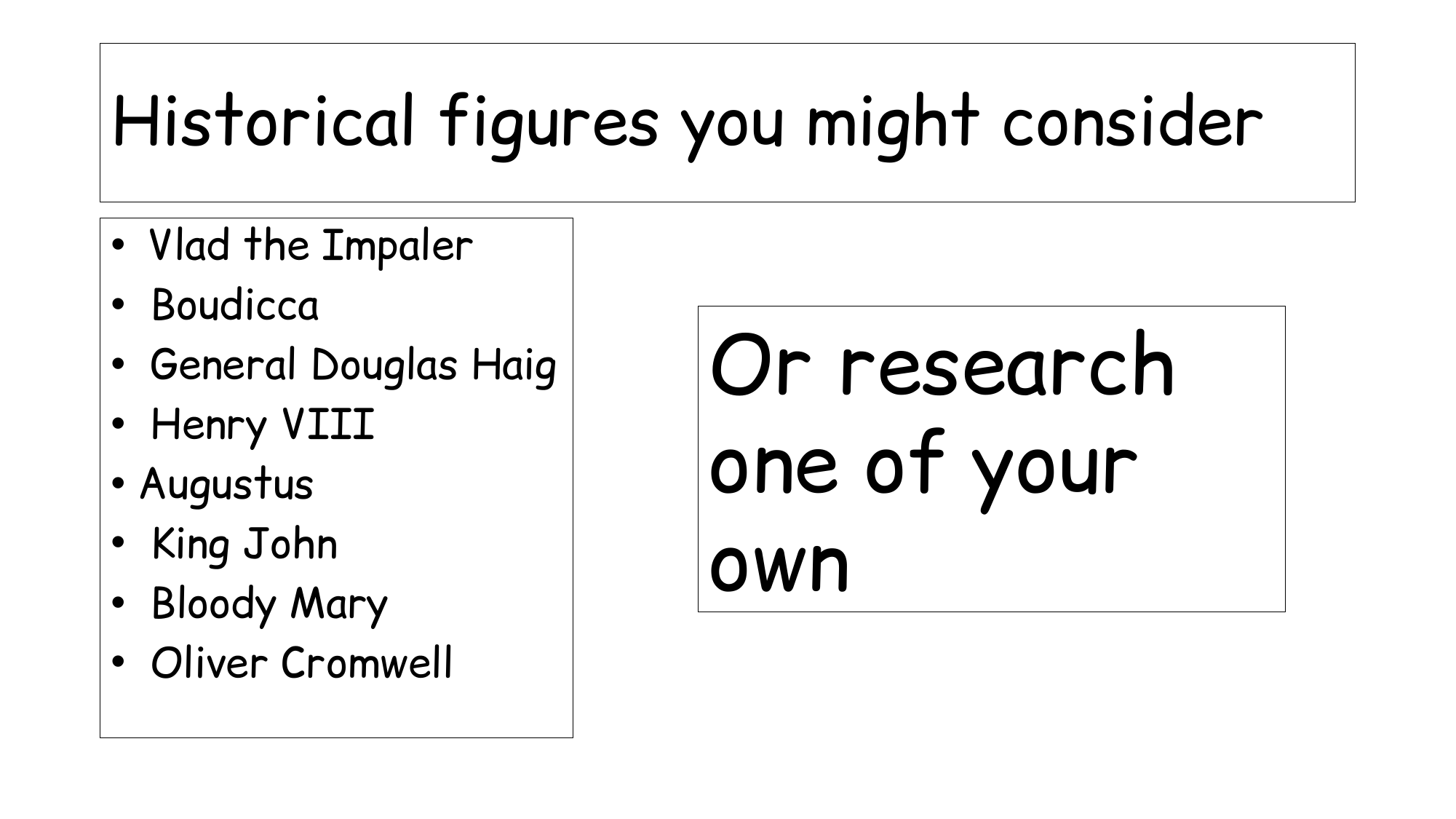

# Historical figures you might consider
 Vlad the Impaler
 Boudicca
 General Douglas Haig
 Henry VIII
Augustus
 King John
 Bloody Mary
 Oliver Cromwell

Or research one of your own